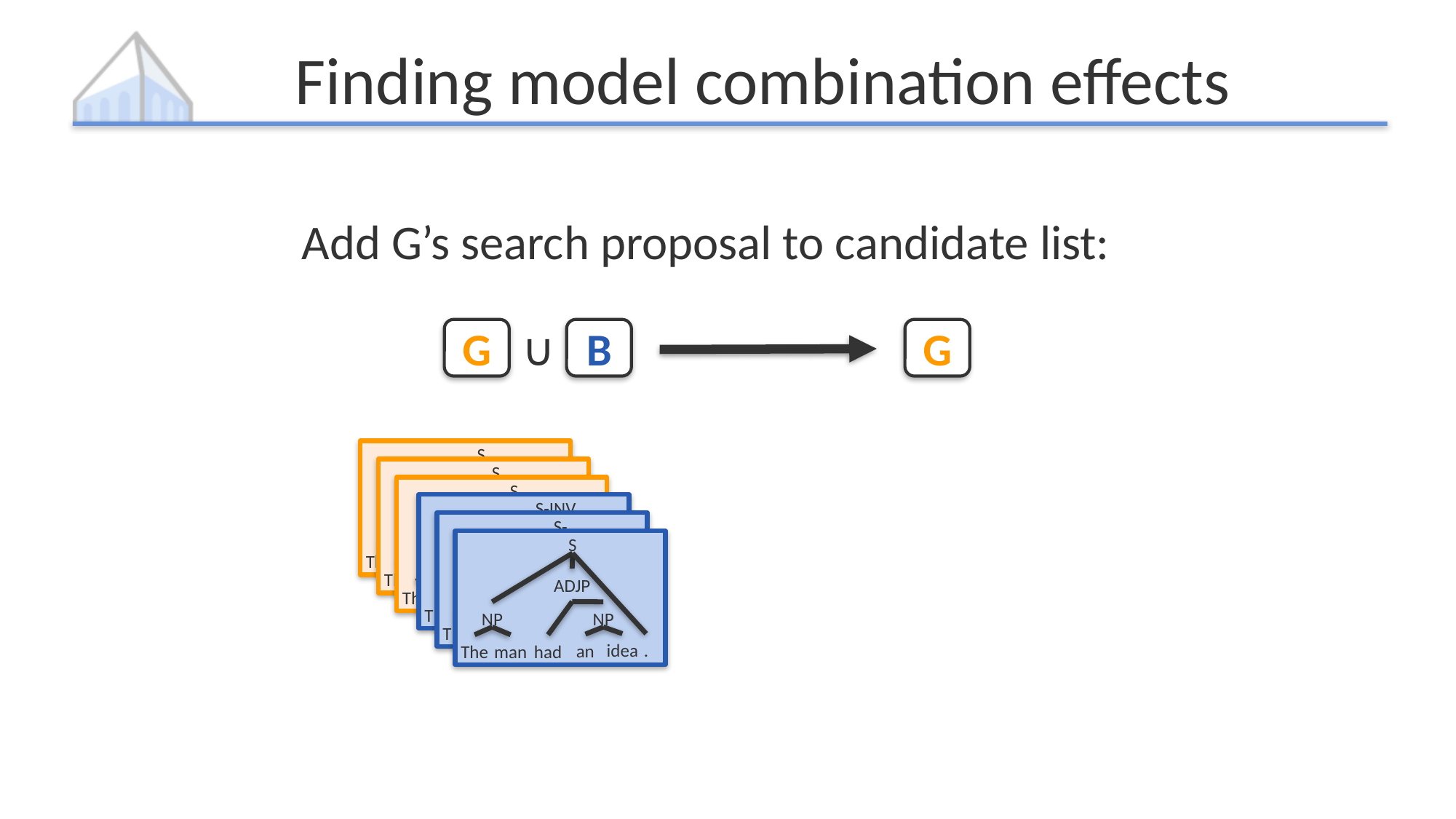

# Finding model combination effects
Add G’s search proposal to candidate list:
∪
G
B
G
S
VP
NP
NP
idea
.
an
The
man
had

S
VP
NP
NP
idea
.
an
The
man
had

S
VP
NP
NP
an
idea
.
The
man
had

S-INV
VP
NP
NP
idea
.
an
The
man
had

S-
VP
NP
NP
idea
.
an
The
man
had

S
ADJP
NP
NP
idea
.
an
The
man
had